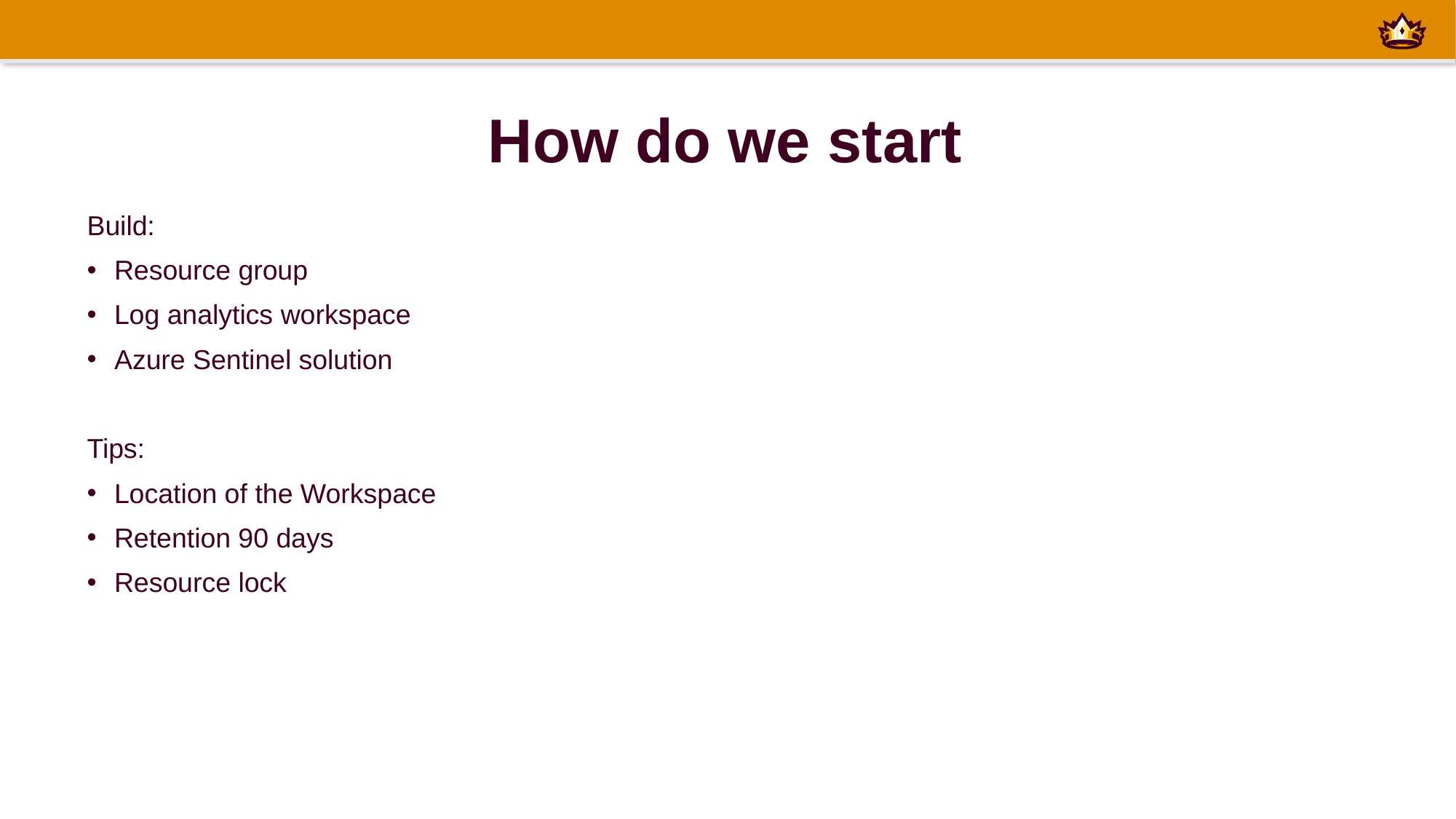

# How do we start
Build:
Resource group
Log analytics workspace
Azure Sentinel solution

Tips:
Location of the Workspace
Retention 90 days
Resource lock